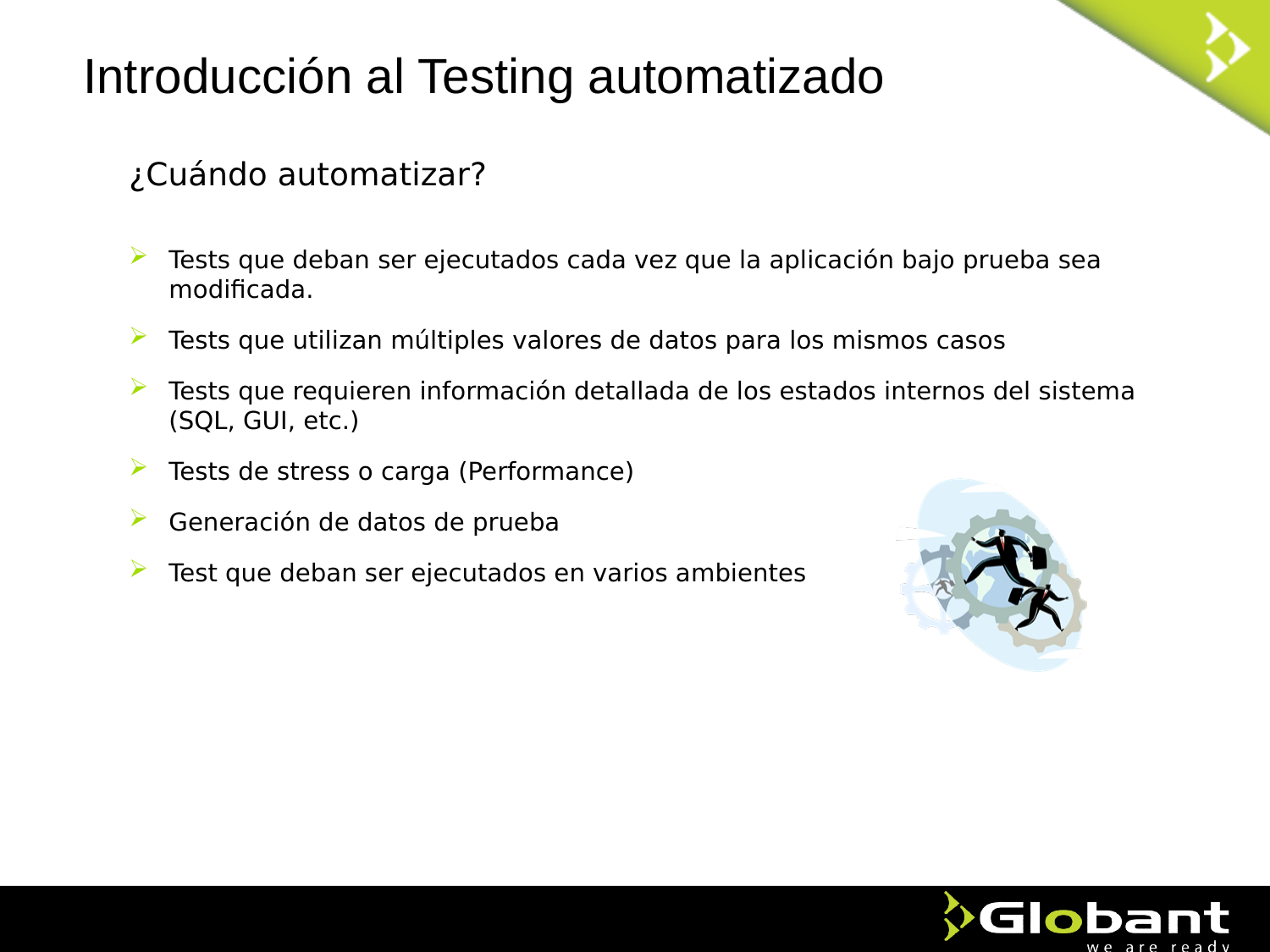

Introducción al Testing automatizado
¿Cuándo automatizar?

Tests que deban ser ejecutados cada vez que la aplicación bajo prueba sea modificada.
Tests que utilizan múltiples valores de datos para los mismos casos
Tests que requieren información detallada de los estados internos del sistema (SQL, GUI, etc.)
Tests de stress o carga (Performance)
Generación de datos de prueba
Test que deban ser ejecutados en varios ambientes